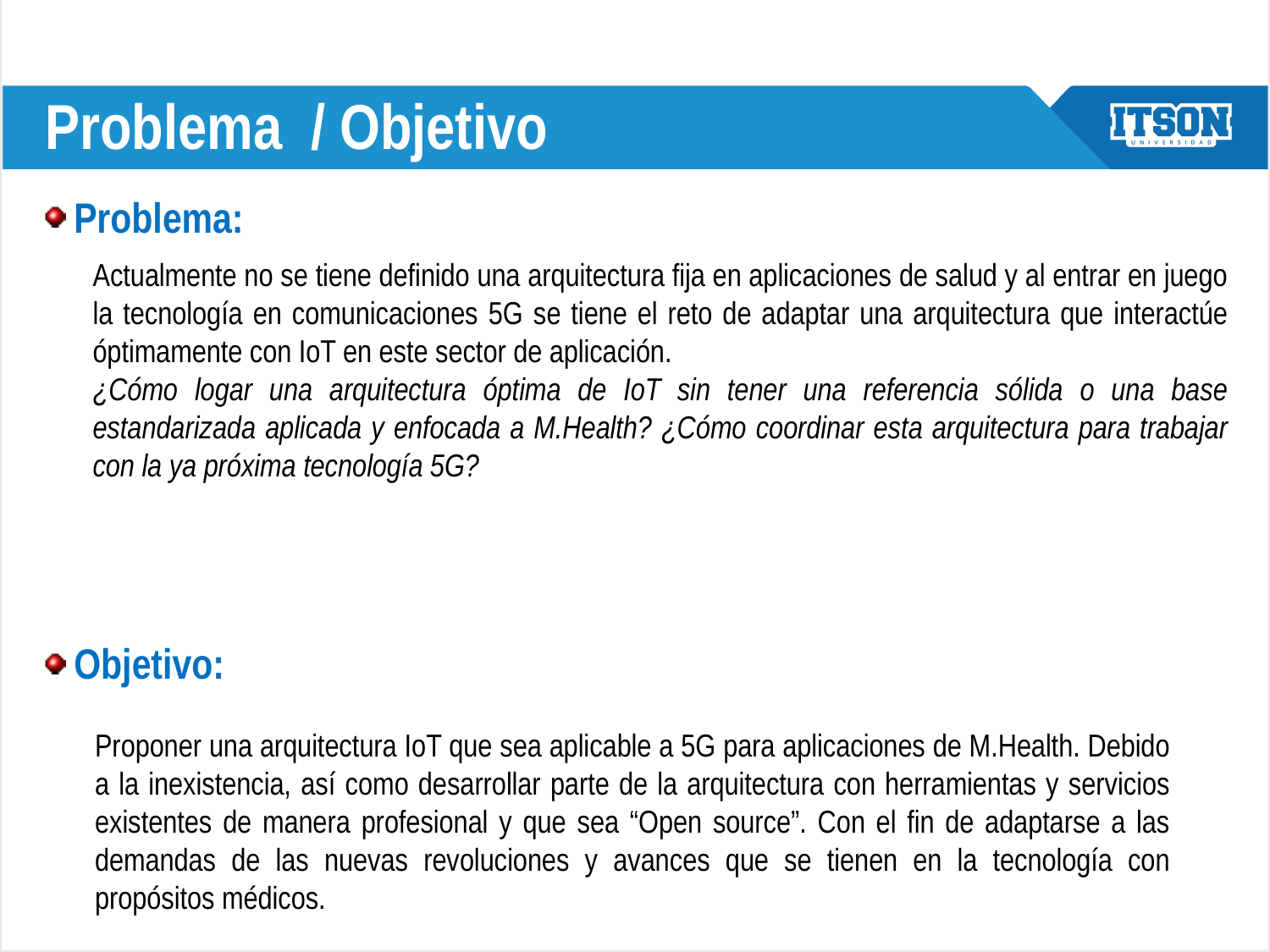

# Problema  / Objetivo
Problema:

Objetivo:
Actualmente no se tiene definido una arquitectura fija en aplicaciones de salud y al entrar en juego la tecnología en comunicaciones 5G se tiene el reto de adaptar una arquitectura que interactúe óptimamente con IoT en este sector de aplicación.
¿Cómo logar una arquitectura óptima de IoT sin tener una referencia sólida o una base estandarizada aplicada y enfocada a M.Health? ¿Cómo coordinar esta arquitectura para trabajar con la ya próxima tecnología 5G?

Proponer una arquitectura IoT que sea aplicable a 5G para aplicaciones de M.Health. Debido a la inexistencia, así como desarrollar parte de la arquitectura con herramientas y servicios existentes de manera profesional y que sea “Open source”. Con el fin de adaptarse a las demandas de las nuevas revoluciones y avances que se tienen en la tecnología con propósitos médicos.